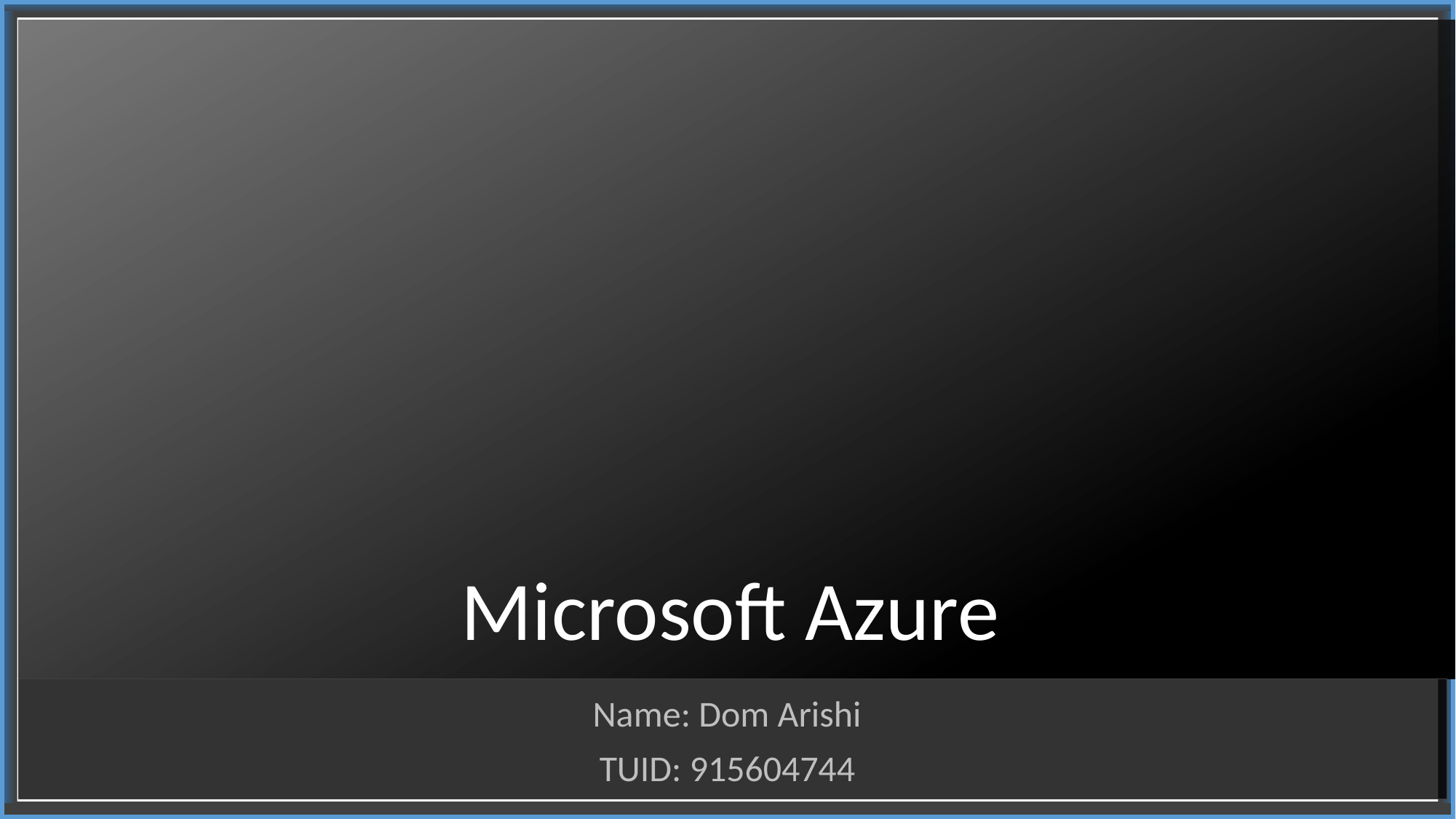

# Microsoft Azure
Name: Dom Arishi
TUID: 915604744